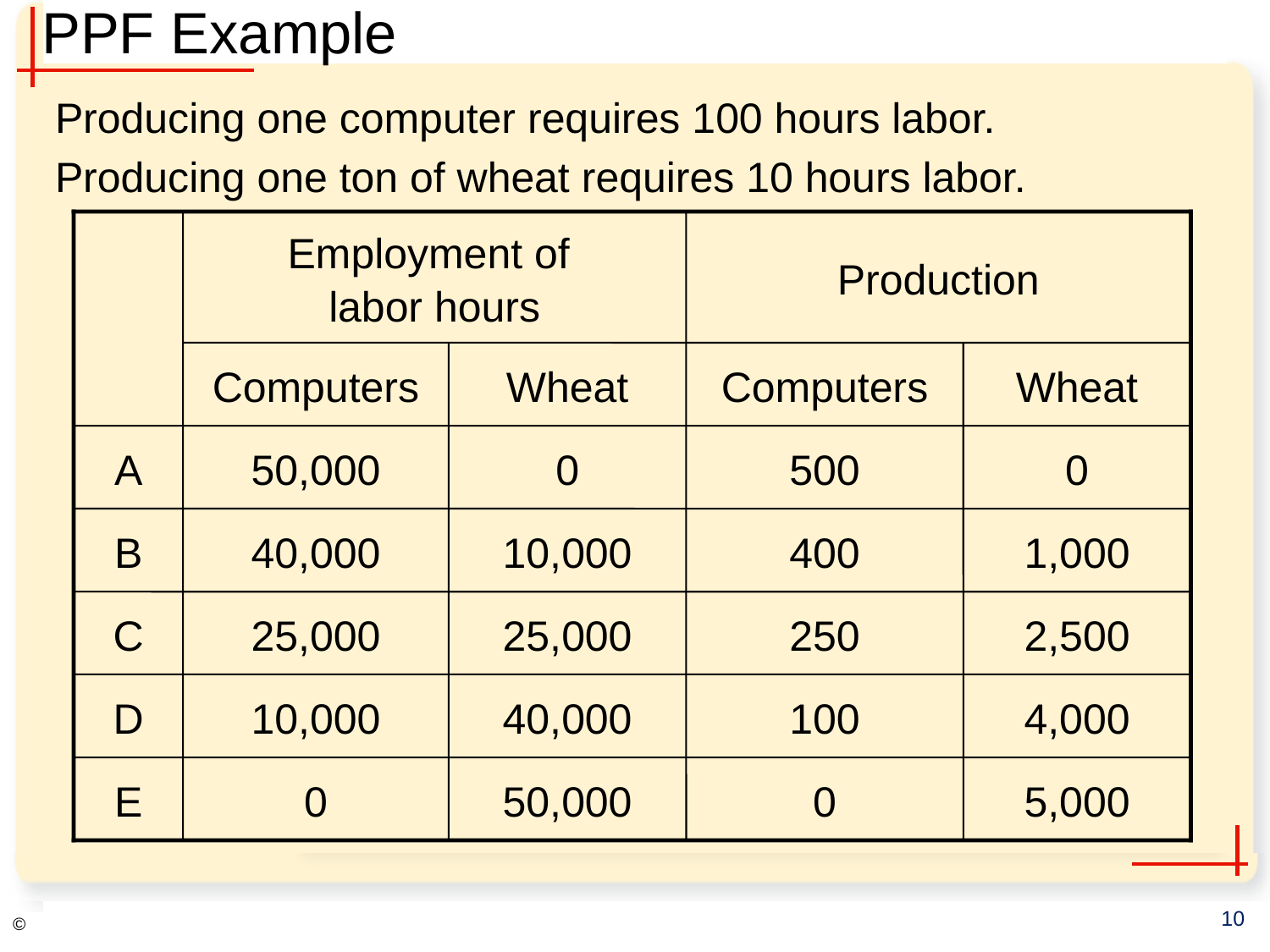

# PPF Example
Producing one computer requires 100 hours labor.
Producing one ton of wheat requires 10 hours labor.

Employment of
labor hours
Production
Computers
Wheat
Computers
Wheat
A
B
C
D
E

50,000
0
500
0

40,000
10,000
25,000
25,000
10,000
40,000
0
50,000
400
1,000

250
2,500

100
4,000

0
5,000

©
10